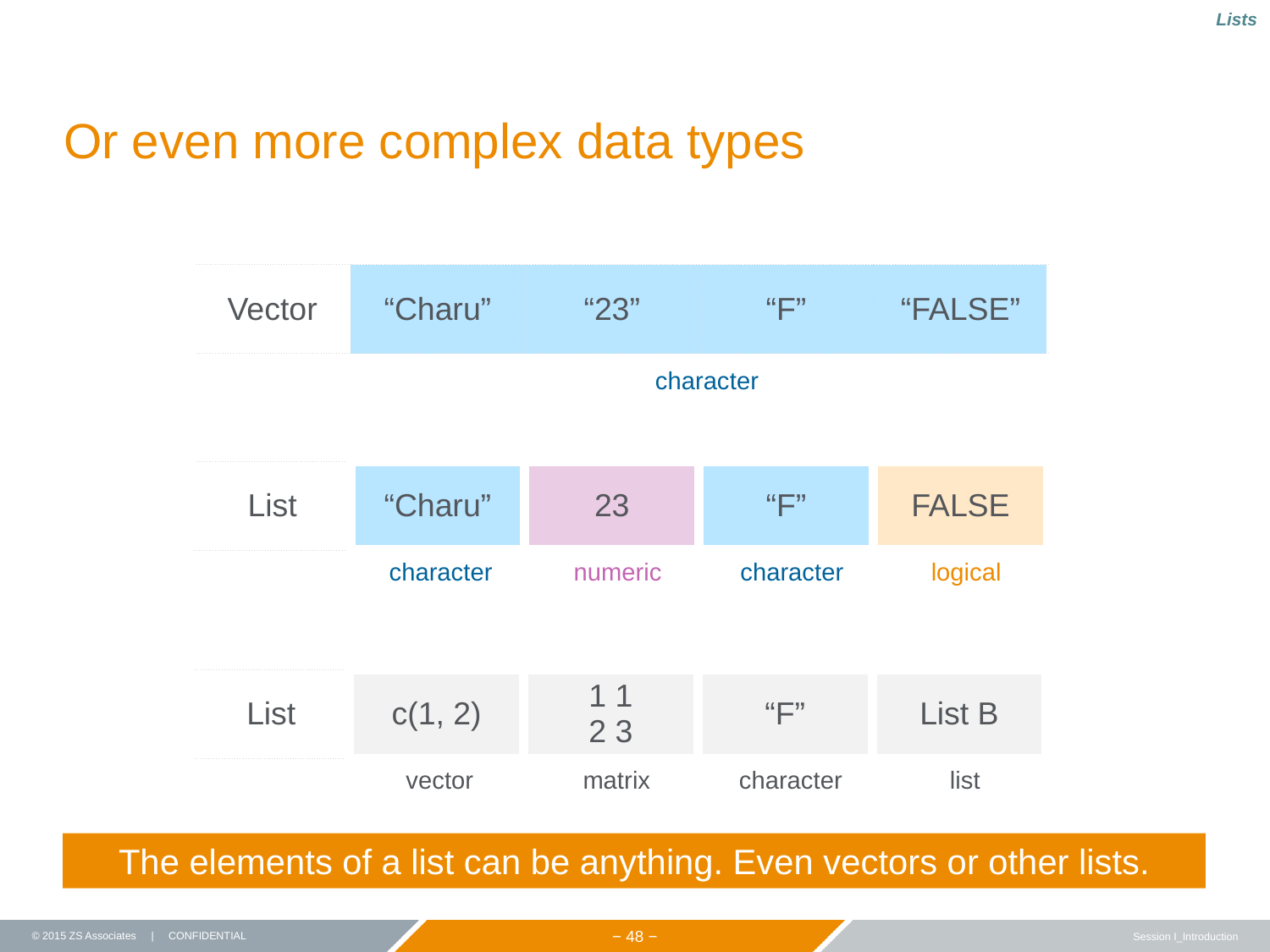

Lists
# Or even more complex data types
| Vector | “Charu” | “23” | “F” | “FALSE” |
| --- | --- | --- | --- | --- |
character
| List | “Charu” | 23 | “F” | FALSE |
| --- | --- | --- | --- | --- |
character
numeric
character
logical
| List | c(1, 2) | 1 1 2 3 | “F” | List B |
| --- | --- | --- | --- | --- |
vector
matrix
character
list
The elements of a list can be anything. Even vectors or other lists.